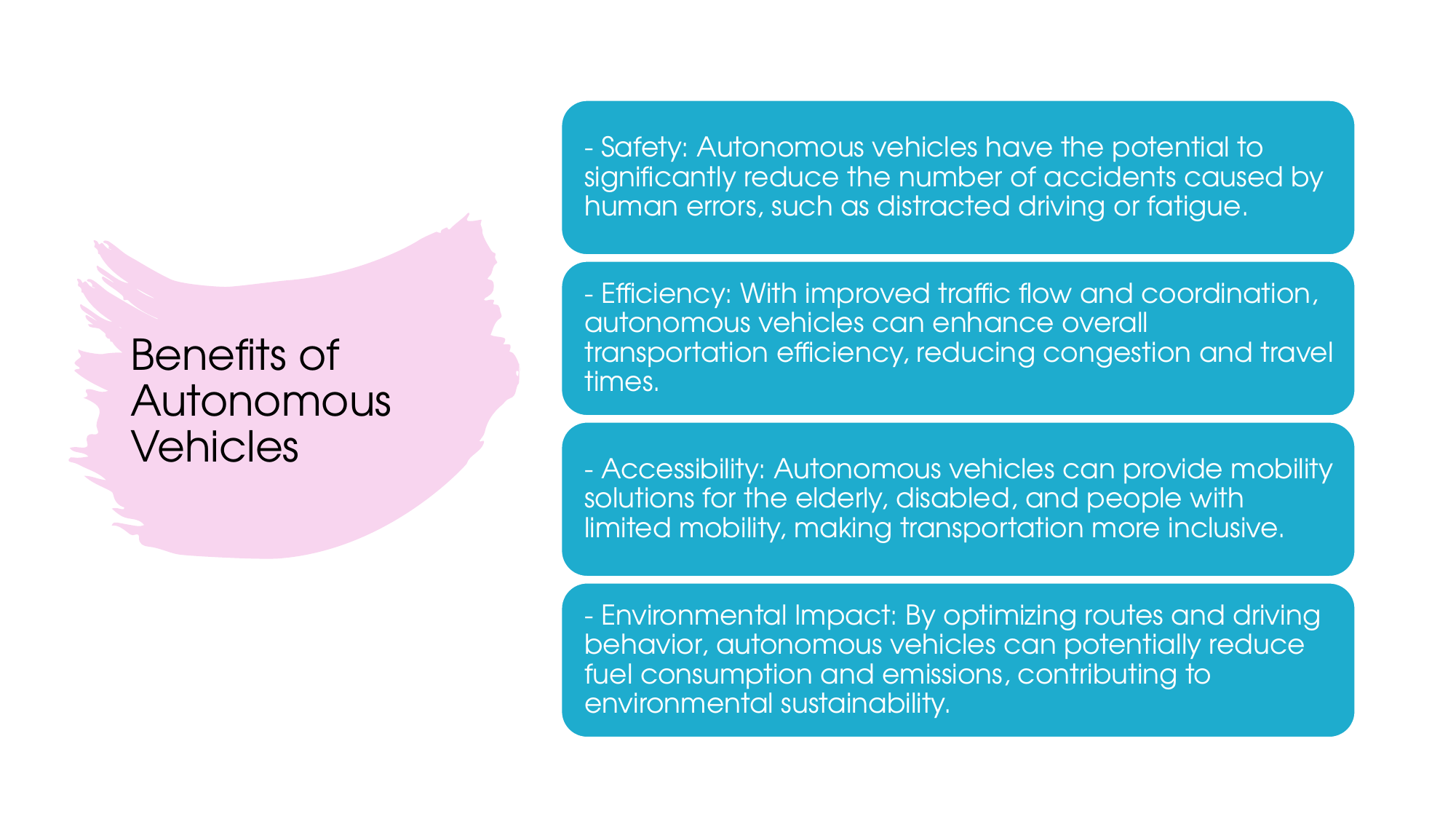

- Safety: Autonomous vehicles have the potential to significantly reduce the number of accidents caused by human errors, such as distracted driving or fatigue.
- Efficiency: With improved traffic flow and coordination, autonomous vehicles can enhance overall transportation efficiency, reducing congestion and travel times.
- Accessibility: Autonomous vehicles can provide mobility solutions for the elderly, disabled, and people with limited mobility, making transportation more inclusive.
- Environmental Impact: By optimizing routes and driving behavior, autonomous vehicles can potentially reduce fuel consumption and emissions, contributing to environmental sustainability.

# Benefits of Autonomous Vehicles